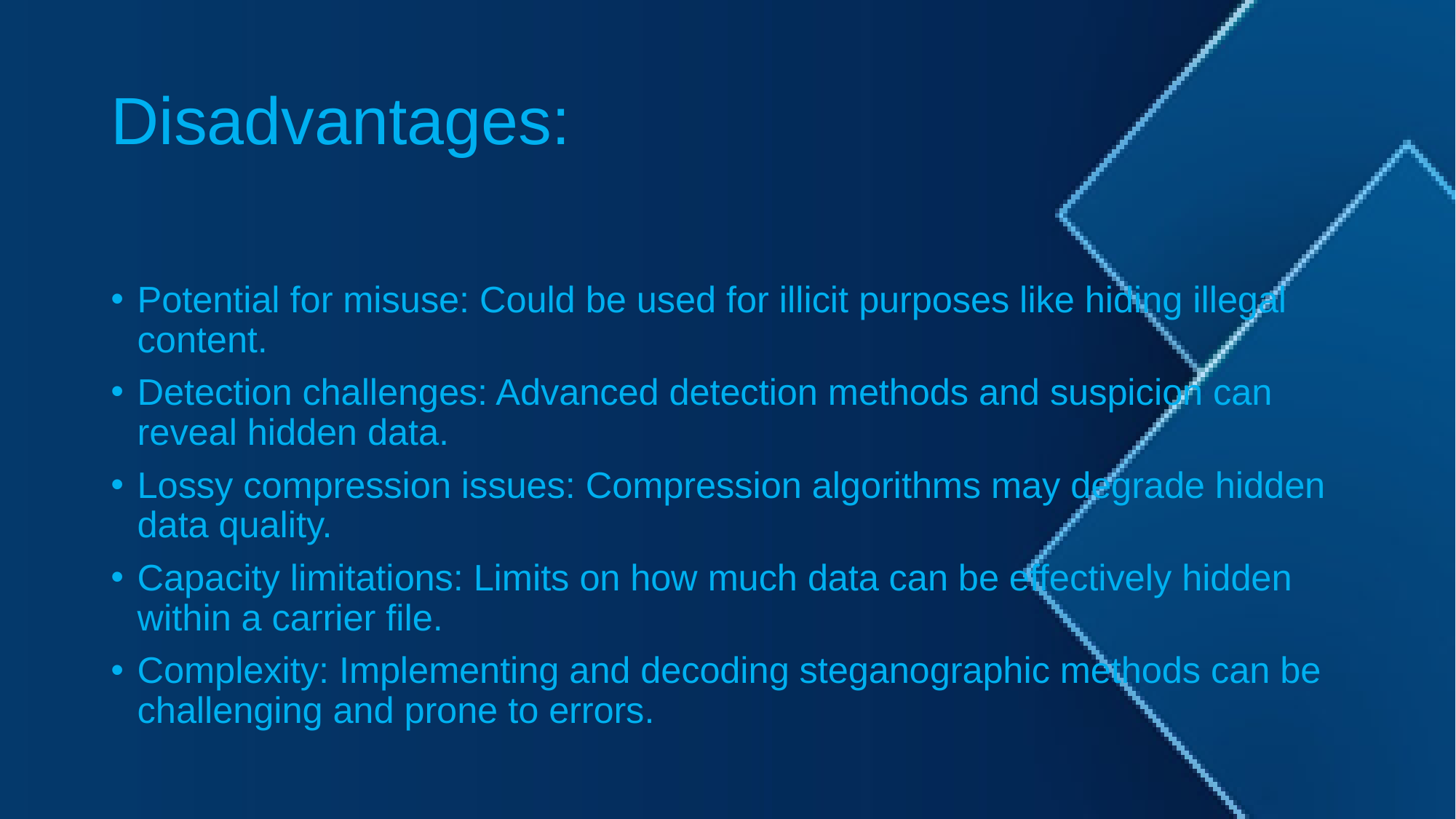

# Disadvantages:

Potential for misuse: Could be used for illicit purposes like hiding illegal content.
Detection challenges: Advanced detection methods and suspicion can reveal hidden data.
Lossy compression issues: Compression algorithms may degrade hidden data quality.
Capacity limitations: Limits on how much data can be effectively hidden within a carrier file.
Complexity: Implementing and decoding steganographic methods can be challenging and prone to errors.